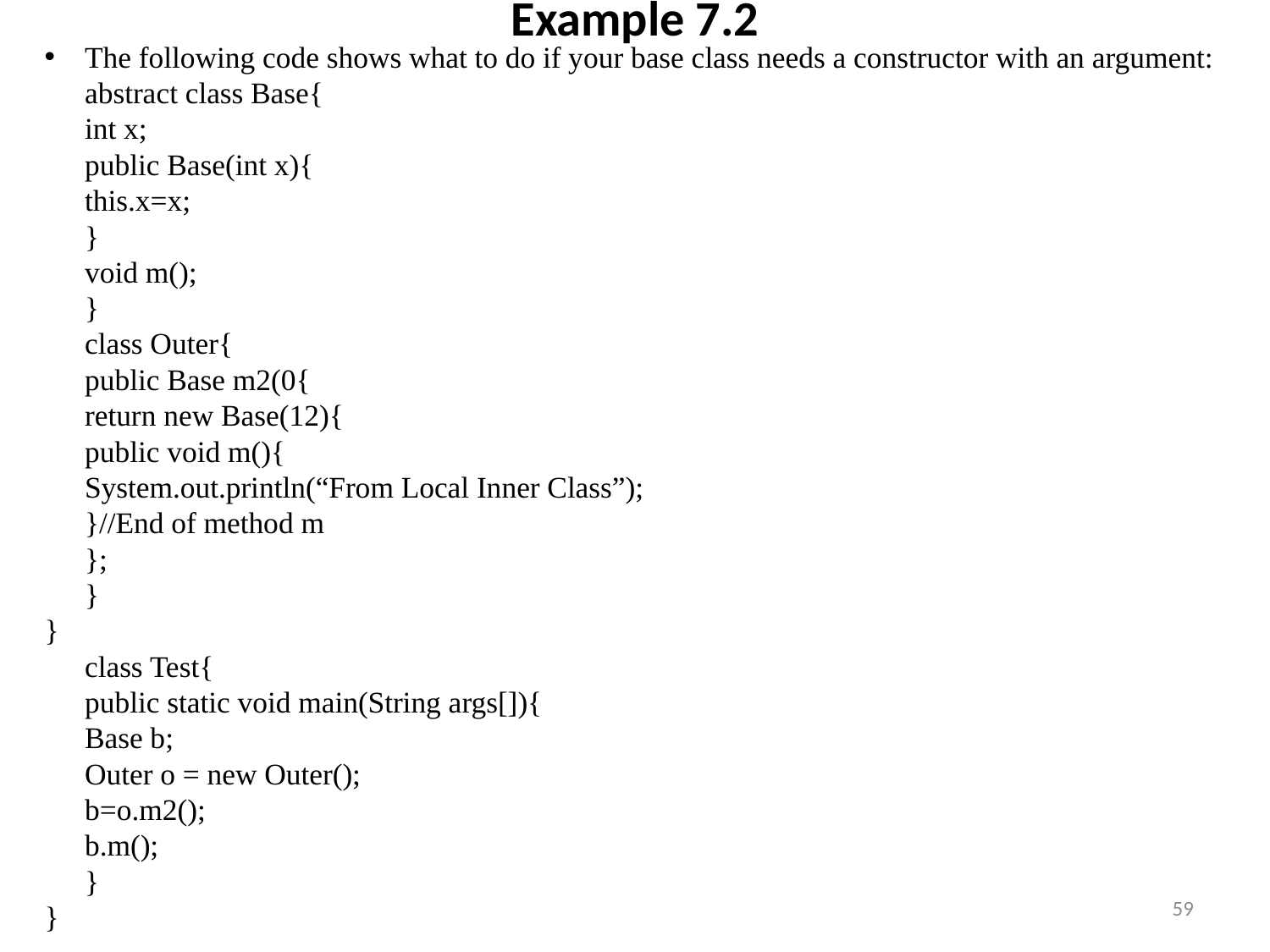

# Example 7.2
The following code shows what to do if your base class needs a constructor with an argument:
	abstract class Base{
		int x;
		public Base(int x){
			this.x=x;
		}
		void m();
	}
	class Outer{
		public Base m2(0{
			return new Base(12){
			public void m(){
			System.out.println(“From Local Inner Class”);
			}//End of method m
		};
	}
}
	class Test{
		public static void main(String args[]){
			Base b;
			Outer o = new Outer();
			b=o.m2();
			b.m();
		}
}

59